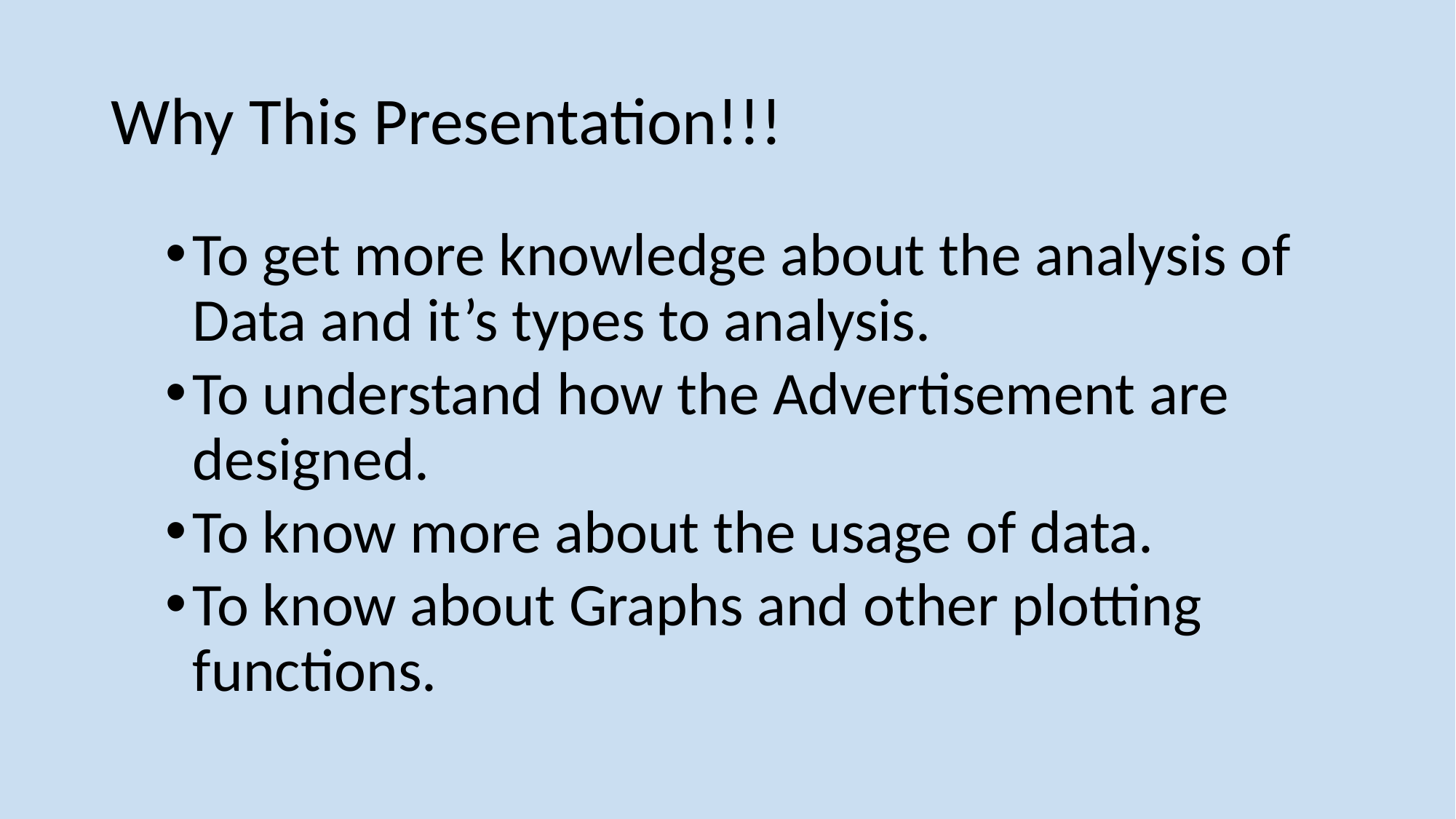

# Why This Presentation!!!
To get more knowledge about the analysis of Data and it’s types to analysis.
To understand how the Advertisement are designed.
To know more about the usage of data.
To know about Graphs and other plotting functions.